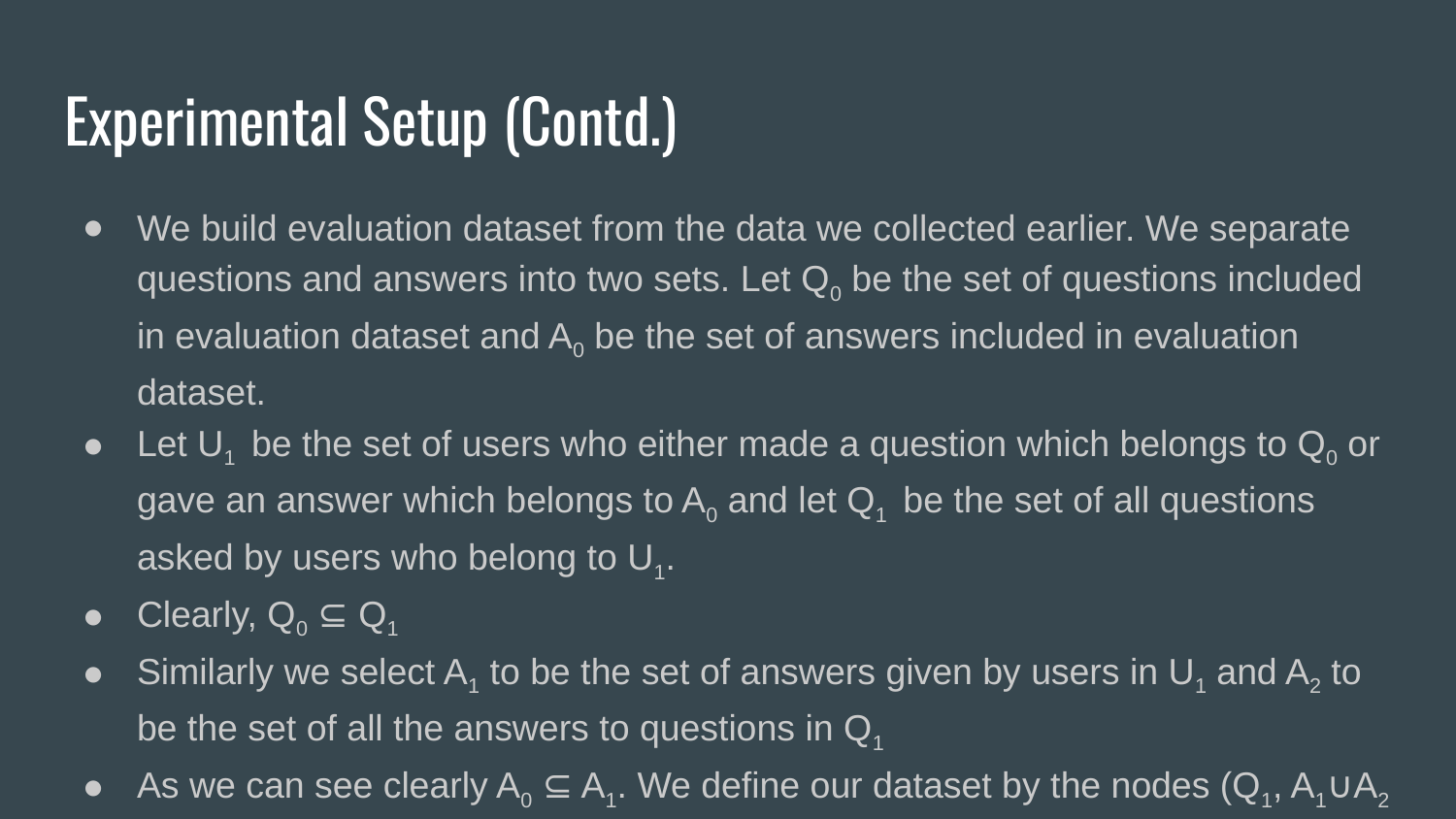

# Experimental Setup (Contd.)
We build evaluation dataset from the data we collected earlier. We separate questions and answers into two sets. Let Q0 be the set of questions included in evaluation dataset and A0 be the set of answers included in evaluation dataset.
Let U1  be the set of users who either made a question which belongs to Q0 or gave an answer which belongs to A0 and let Q1  be the set of all questions asked by users who belong to U1.
Clearly, Q0 ⊆ Q1
Similarly we select A1 to be the set of answers given by users in U1 and A2 to be the set of all the answers to questions in Q1
As we can see clearly A0 ⊆ A1. We define our dataset by the nodes (Q1, A1∪A2 , U1)